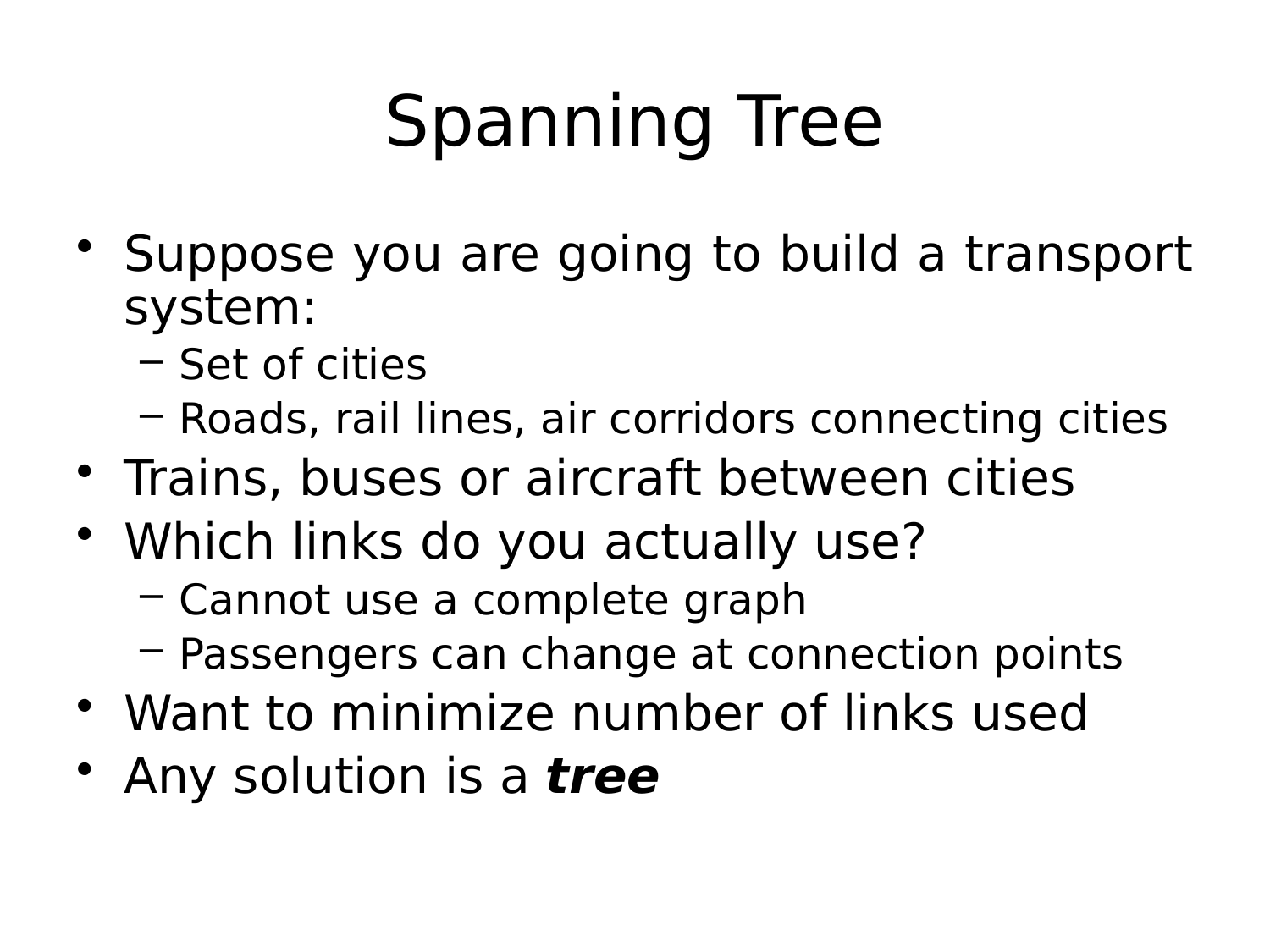

Spanning Tree
Suppose you are going to build a transport system:
Set of cities
Roads, rail lines, air corridors connecting cities
Trains, buses or aircraft between cities
Which links do you actually use?
Cannot use a complete graph
Passengers can change at connection points
Want to minimize number of links used
Any solution is a tree